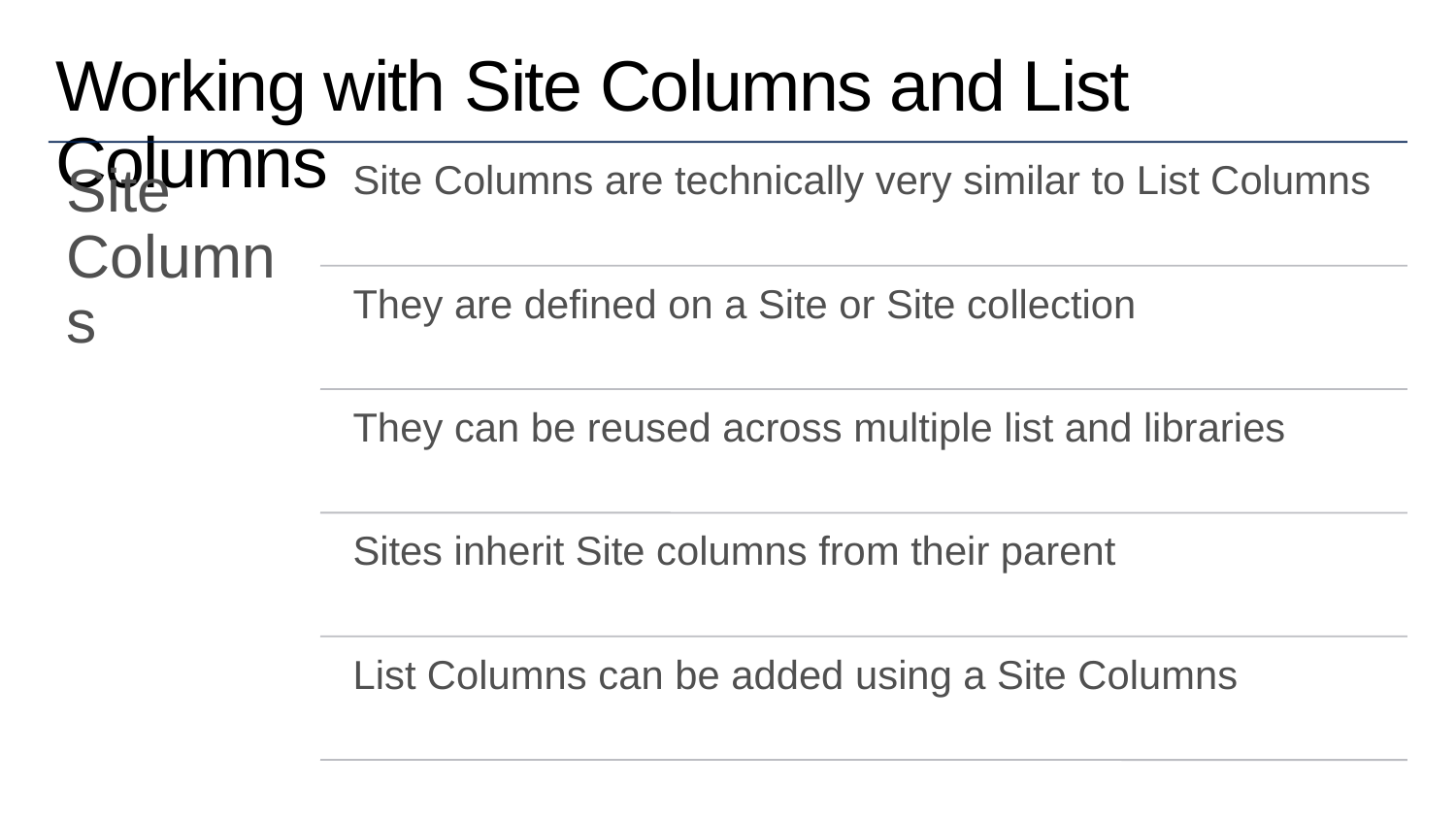

# Working with Site Columns and List Columns
Site Columns
Site Columns are technically very similar to List Columns
They are defined on a Site or Site collection
They can be reused across multiple list and libraries
Sites inherit Site columns from their parent
List Columns can be added using a Site Columns